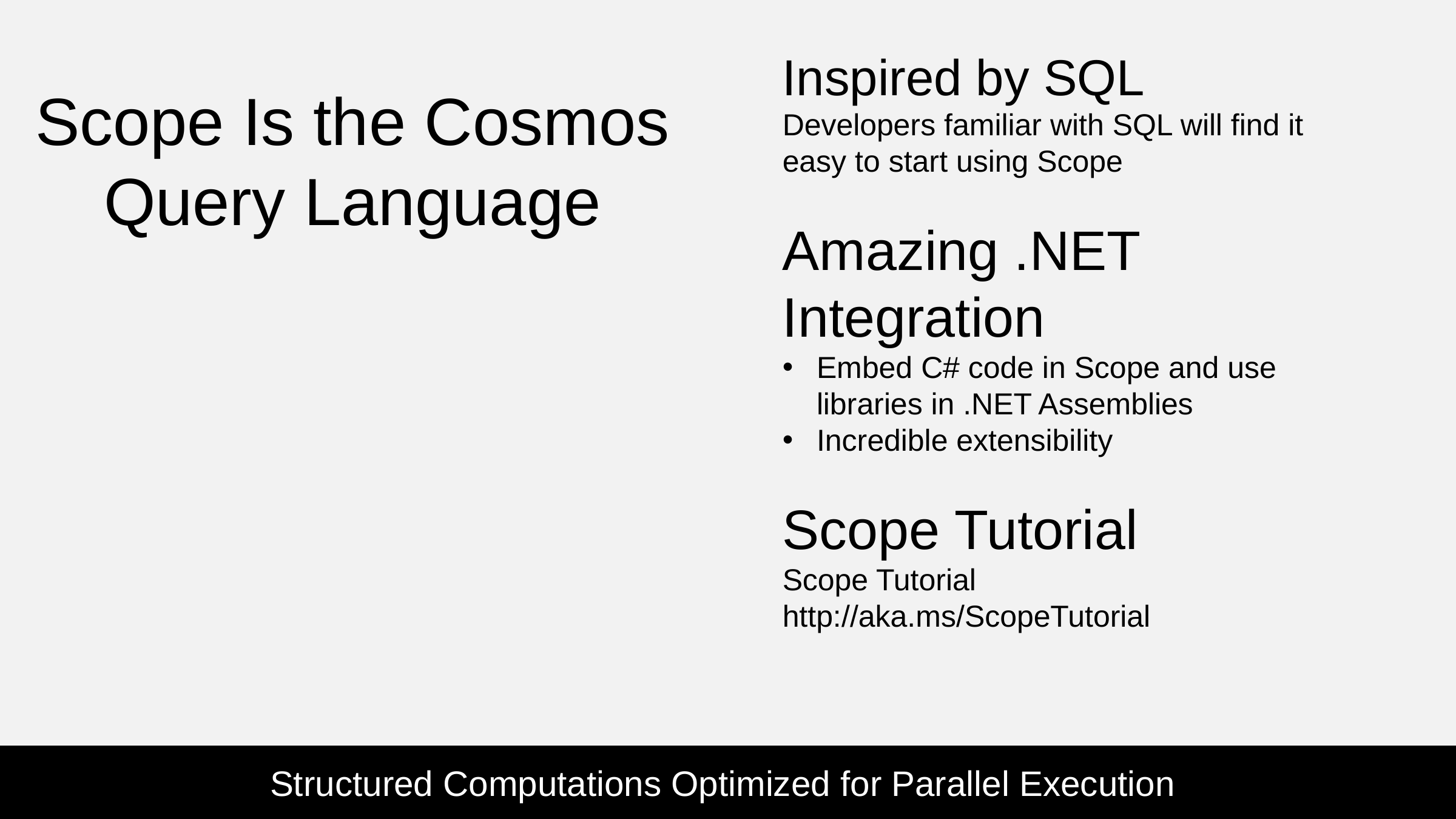

Scope Is the Cosmos Query Language
Inspired by SQL
Developers familiar with SQL will find it easy to start using Scope

Amazing .NET Integration
Embed C# code in Scope and use libraries in .NET Assemblies
Incredible extensibility

Scope Tutorial
Scope Tutorial http://aka.ms/ScopeTutorial

Structured Computations Optimized for Parallel Execution